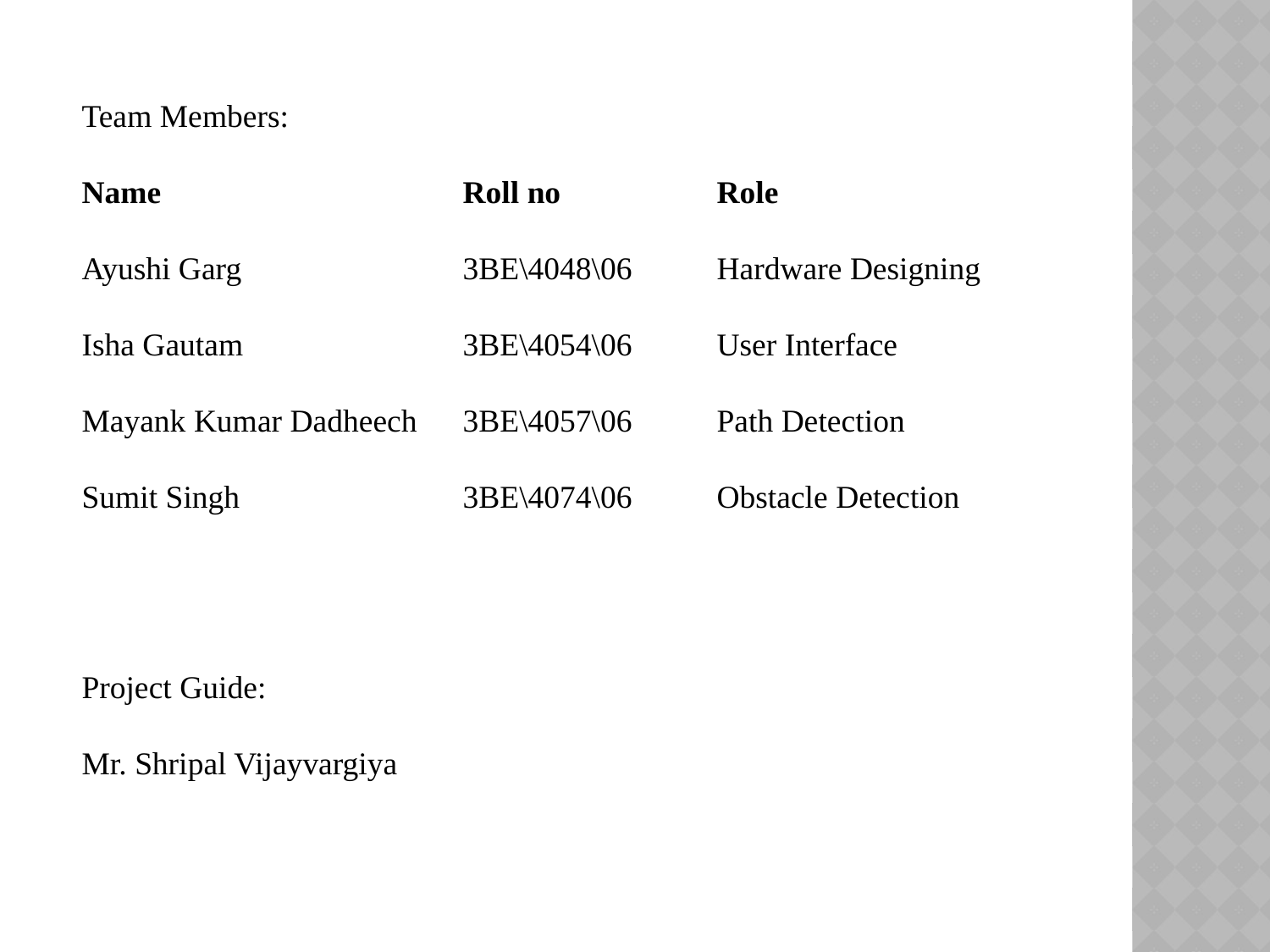

Team Members:

Name			Roll no		Role

Ayushi Garg		3BE\4048\06	Hardware Designing

Isha Gautam		3BE\4054\06	User Interface

Mayank Kumar Dadheech	3BE\4057\06	Path Detection

Sumit Singh 		3BE\4074\06	Obstacle Detection

Project Guide:

Mr. Shripal Vijayvargiya